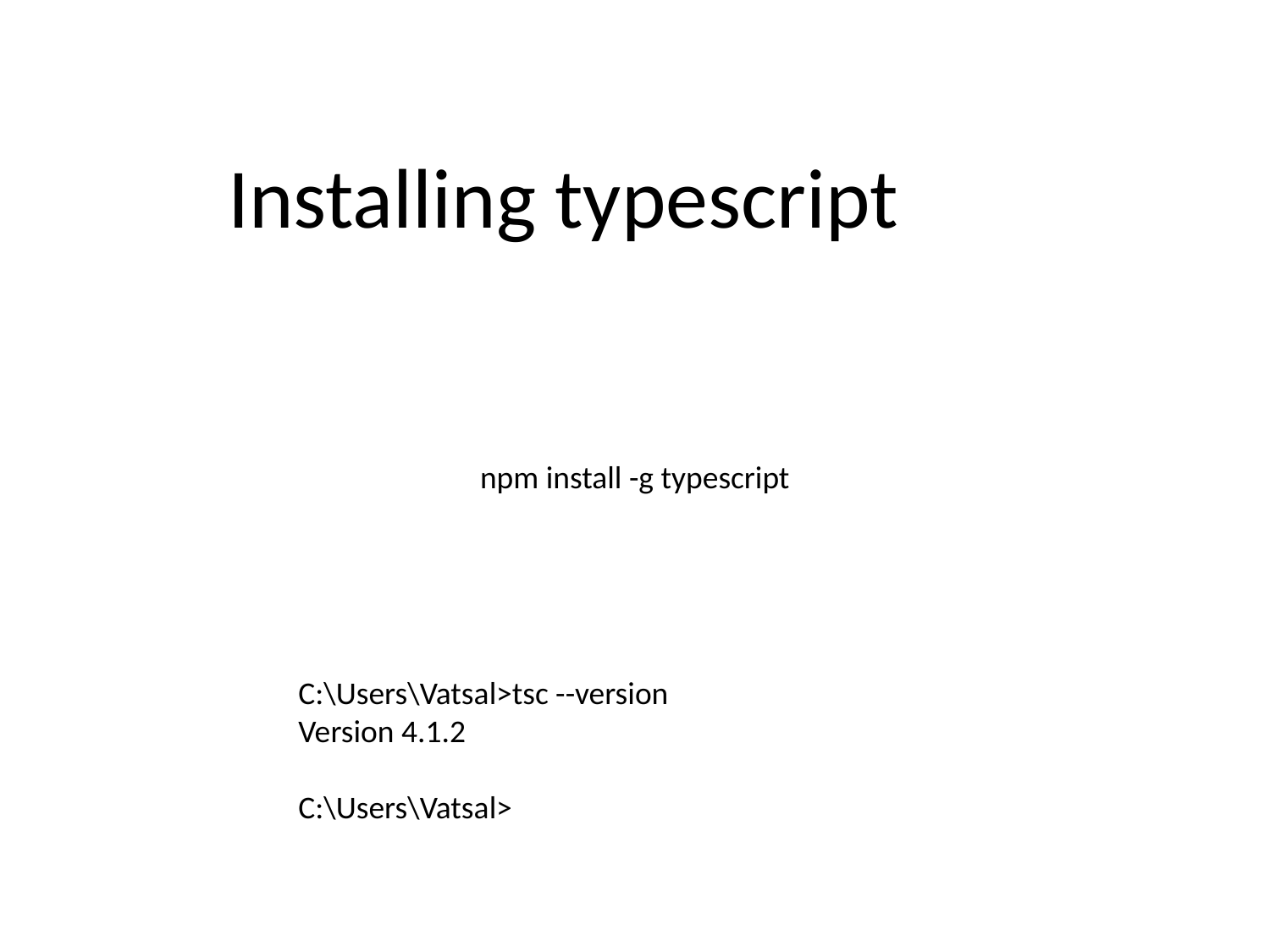

Installing typescript
npm install -g typescript
C:\Users\Vatsal>tsc --version
Version 4.1.2

C:\Users\Vatsal>